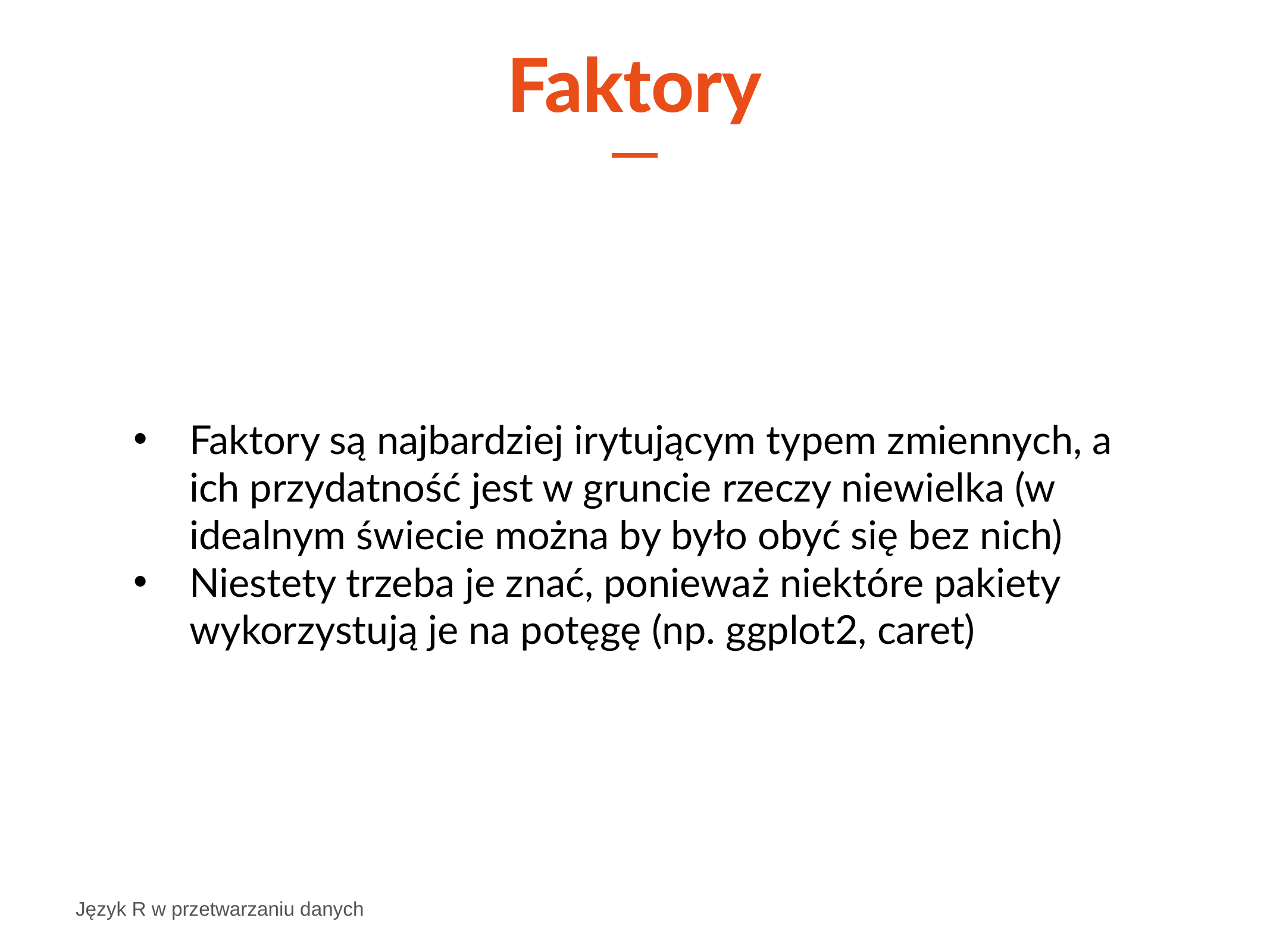

# Faktory

Faktory są najbardziej irytującym typem zmiennych, a ich przydatność jest w gruncie rzeczy niewielka (w idealnym świecie można by było obyć się bez nich)
Niestety trzeba je znać, ponieważ niektóre pakiety wykorzystują je na potęgę (np. ggplot2, caret)
Język R w przetwarzaniu danych